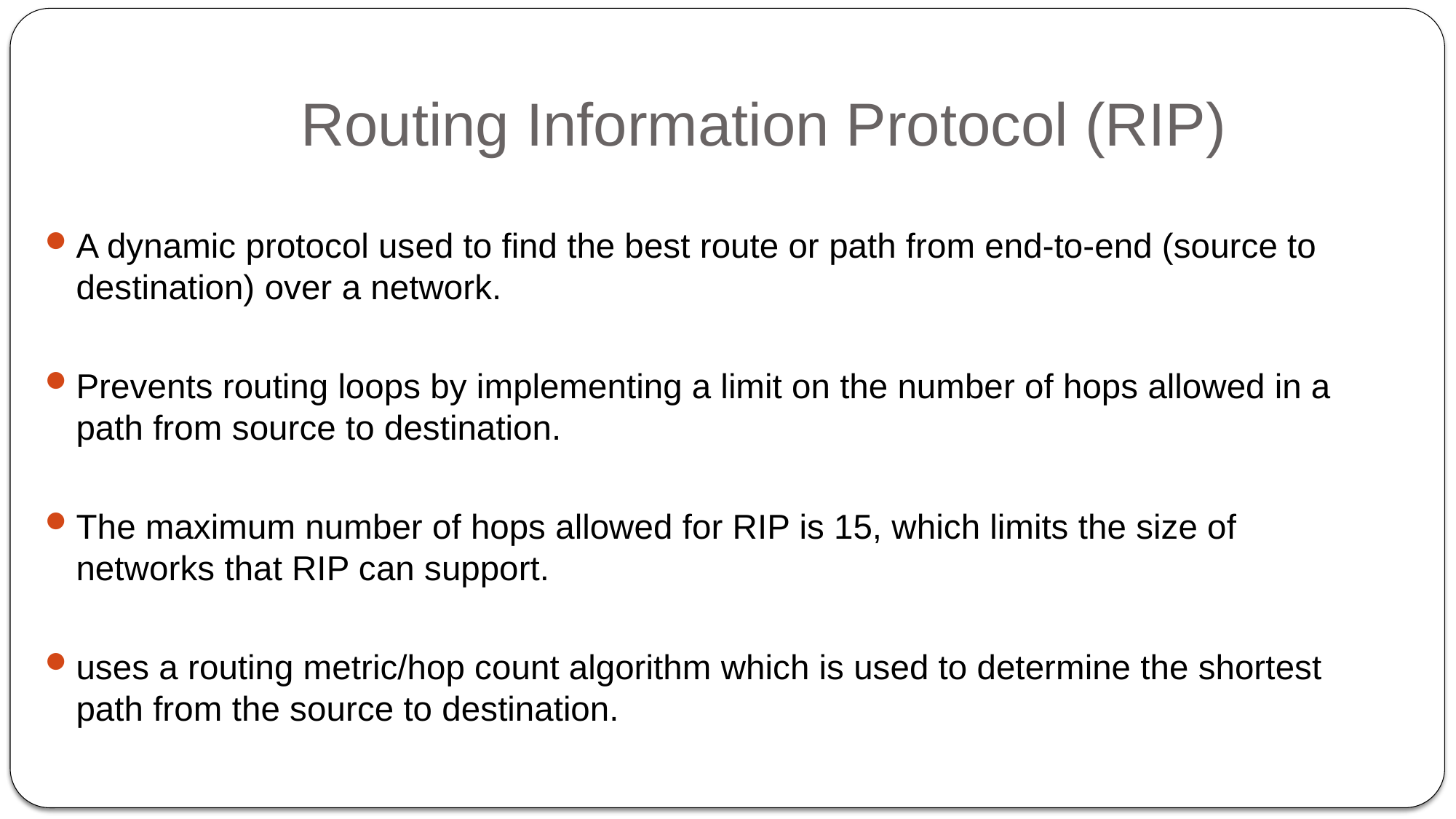

# Routing Information Protocol (RIP)
A dynamic protocol used to find the best route or path from end-to-end (source to destination) over a network.

Prevents routing loops by implementing a limit on the number of hops allowed in a path from source to destination.

The maximum number of hops allowed for RIP is 15, which limits the size of networks that RIP can support.

uses a routing metric/hop count algorithm which is used to determine the shortest path from the source to destination.